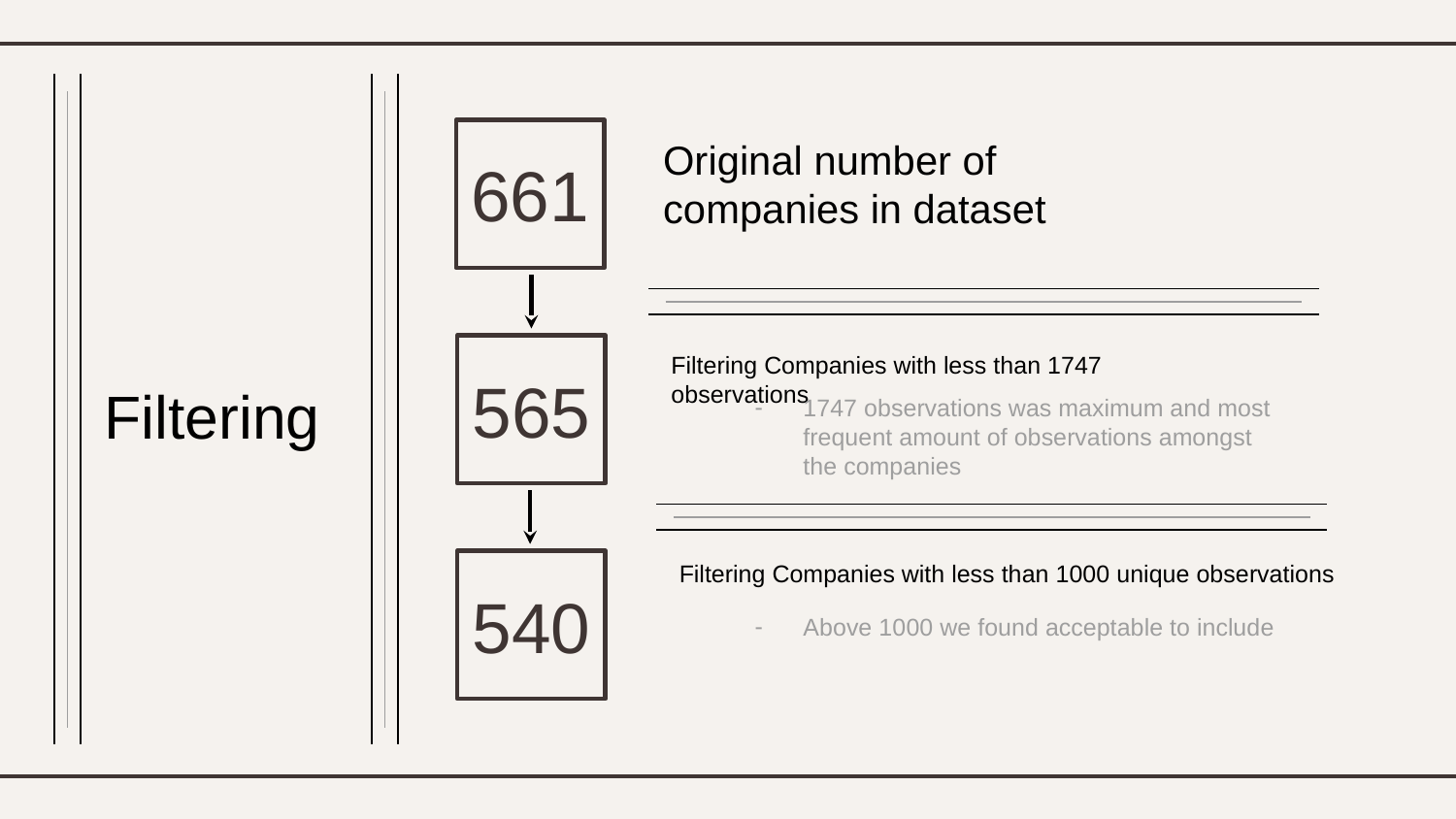

661
Original number of companies in dataset

565
Filtering Companies with less than 1747 observations
# Filtering
1747 observations was maximum and most frequent amount of observations amongst the companies
Filtering Companies with less than 1000 unique observations

540
Above 1000 we found acceptable to include